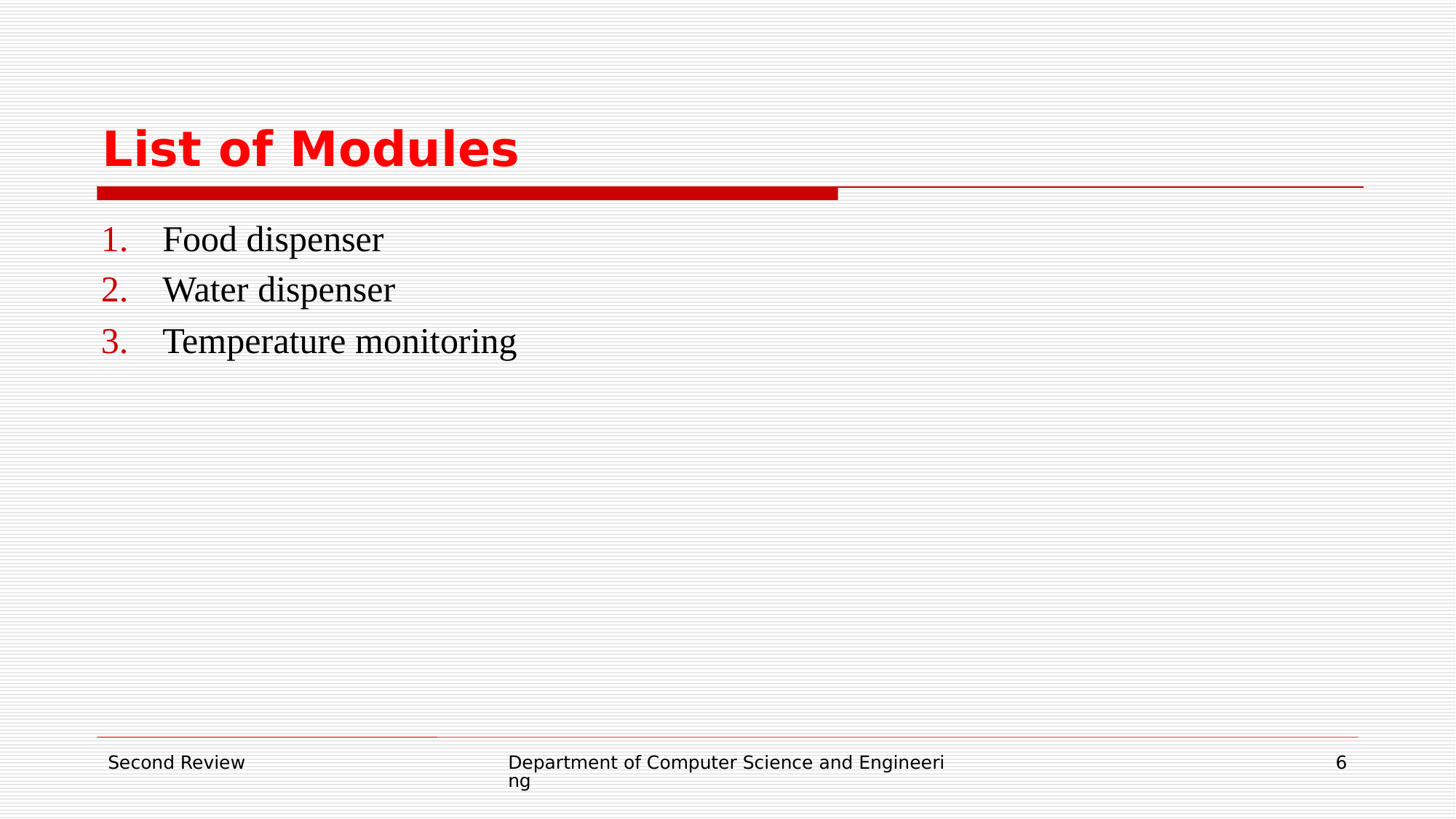

# List of Modules
Food dispenser
Water dispenser
Temperature monitoring

Second Review
Department of Computer Science and Engineering
6